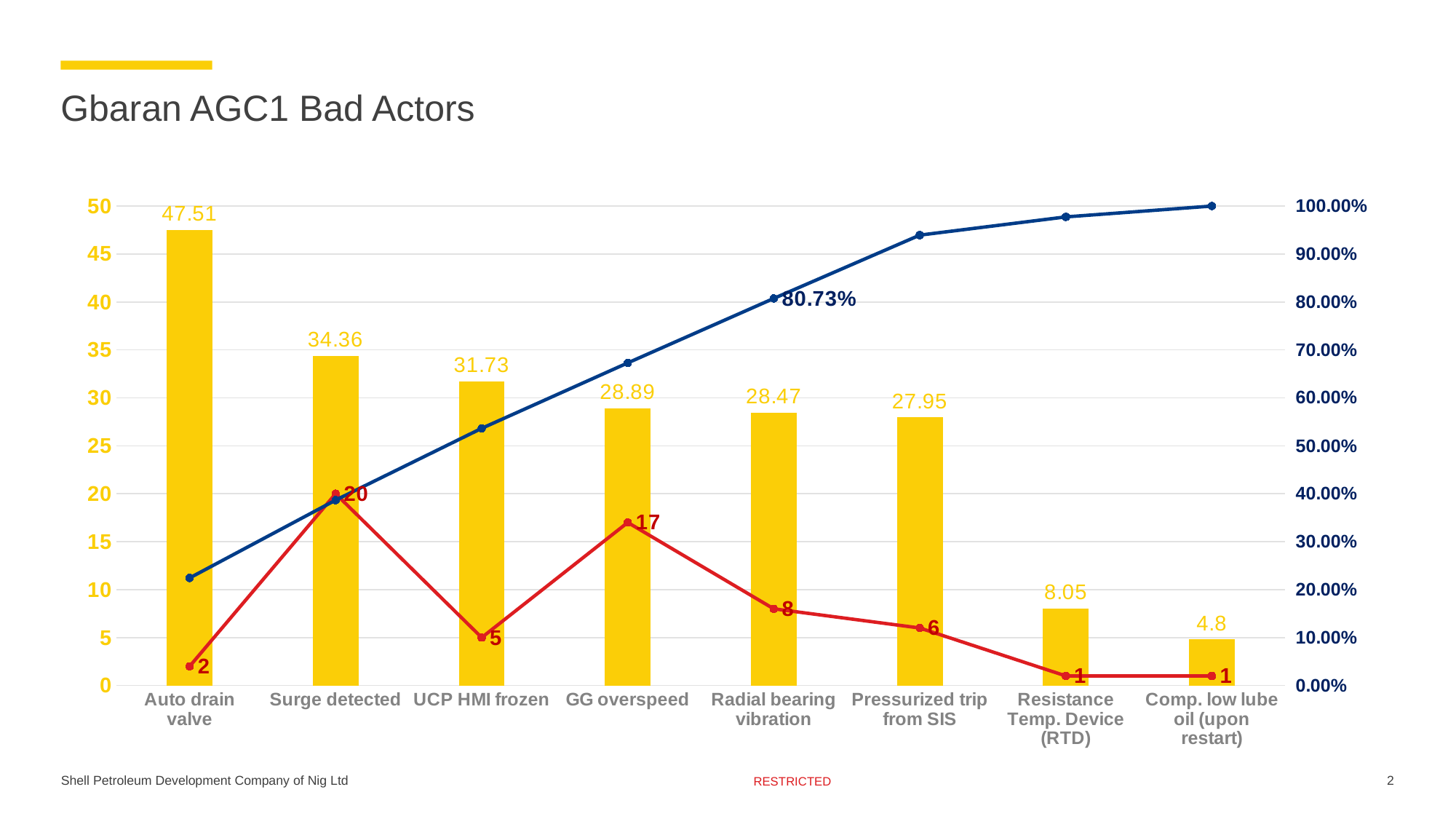

# Gbaran AGC1 Bad Actors

### Chart

| Category | Sum of DownTime (Hrs) | Count of Common description | Sum of DownTime (Hrs)2 |
|---|---|---|---|
| Auto drain valve | 47.51 | 2.0 | 0.22435776350585573 |
| Surge detected | 34.36 | 20.0 | 0.3866169248205517 |
| UCP HMI frozen | 31.73 | 5.0 | 0.5364563656970157 |
| GG overspeed | 28.89 | 17.0 | 0.6728843974310543 |
| Radial bearing vibration | 28.470000000000006 | 8.0 | 0.807329051756706 |
| Pressurized trip from SIS | 27.950000000000003 | 6.0 | 0.9393180959576883 |
| Resistance Temp. Device (RTD) | 8.05 | 1.0 | 0.9773328296184365 |
| Comp. low lube oil (upon restart) | 4.8 | 1.0 | 1.0000000000000004 |
2